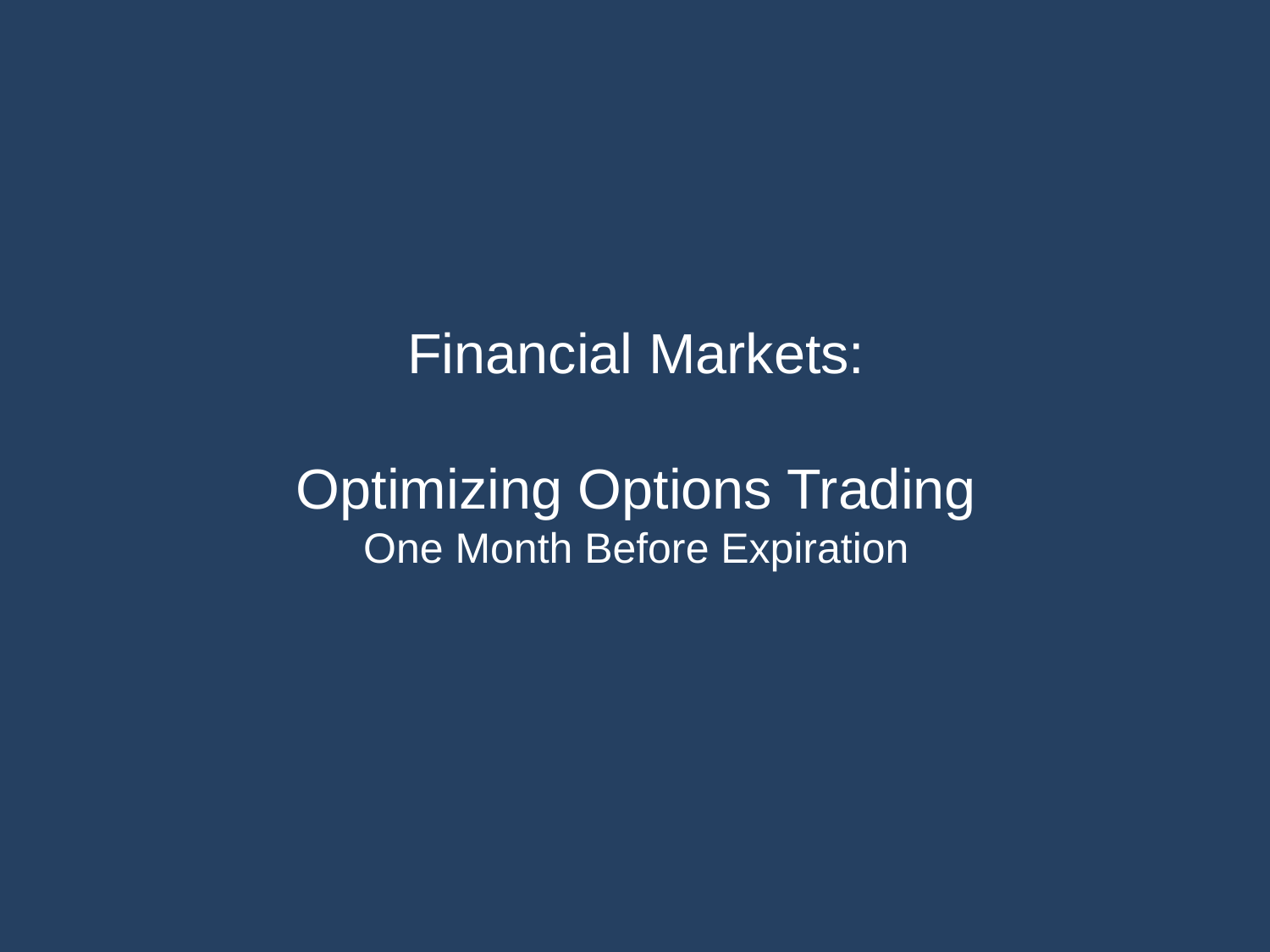

Financial Markets:

Optimizing Options Trading
One Month Before Expiration